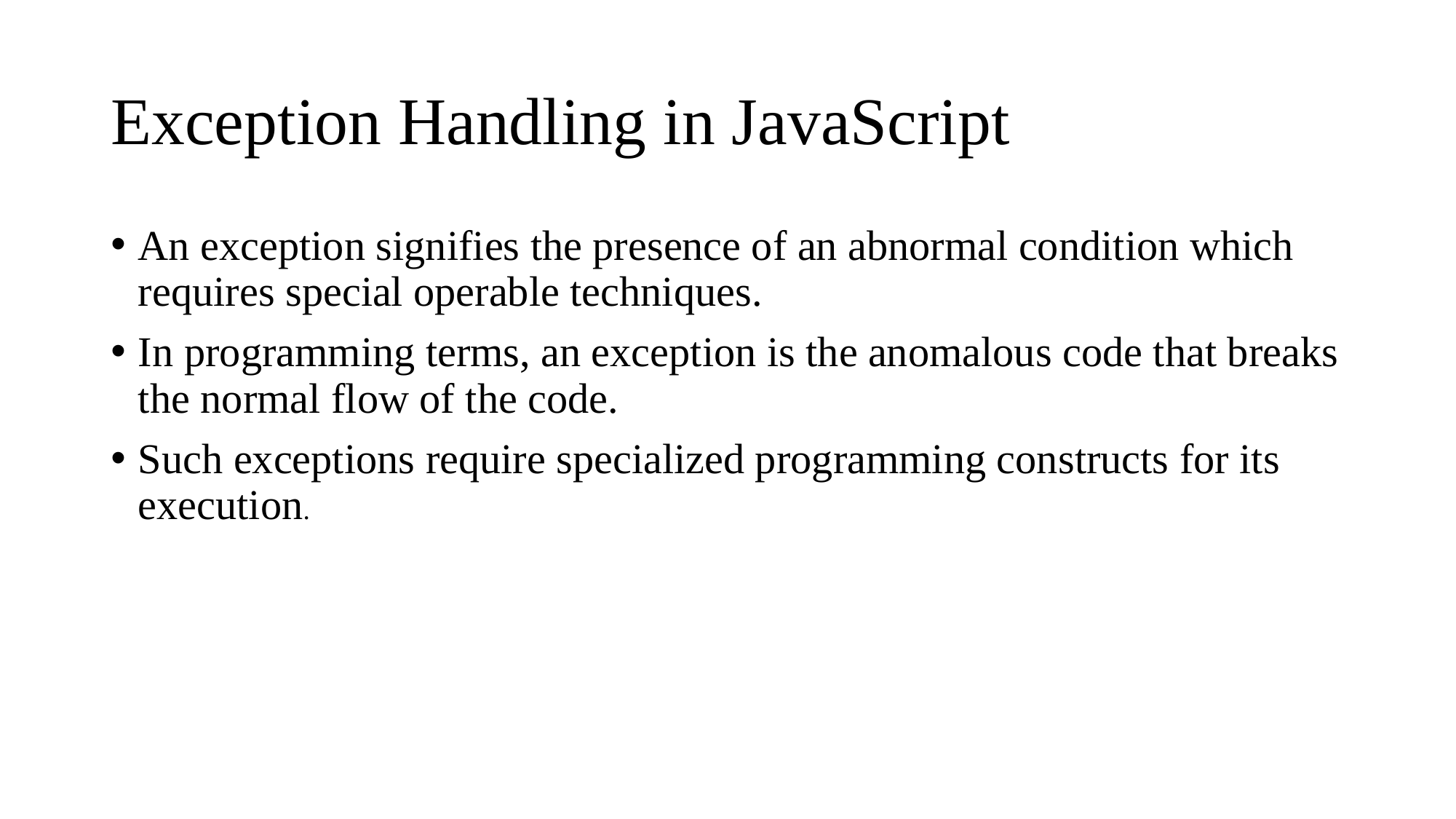

# Exception Handling in JavaScript
An exception signifies the presence of an abnormal condition which requires special operable techniques.
In programming terms, an exception is the anomalous code that breaks the normal flow of the code.
Such exceptions require specialized programming constructs for its execution.